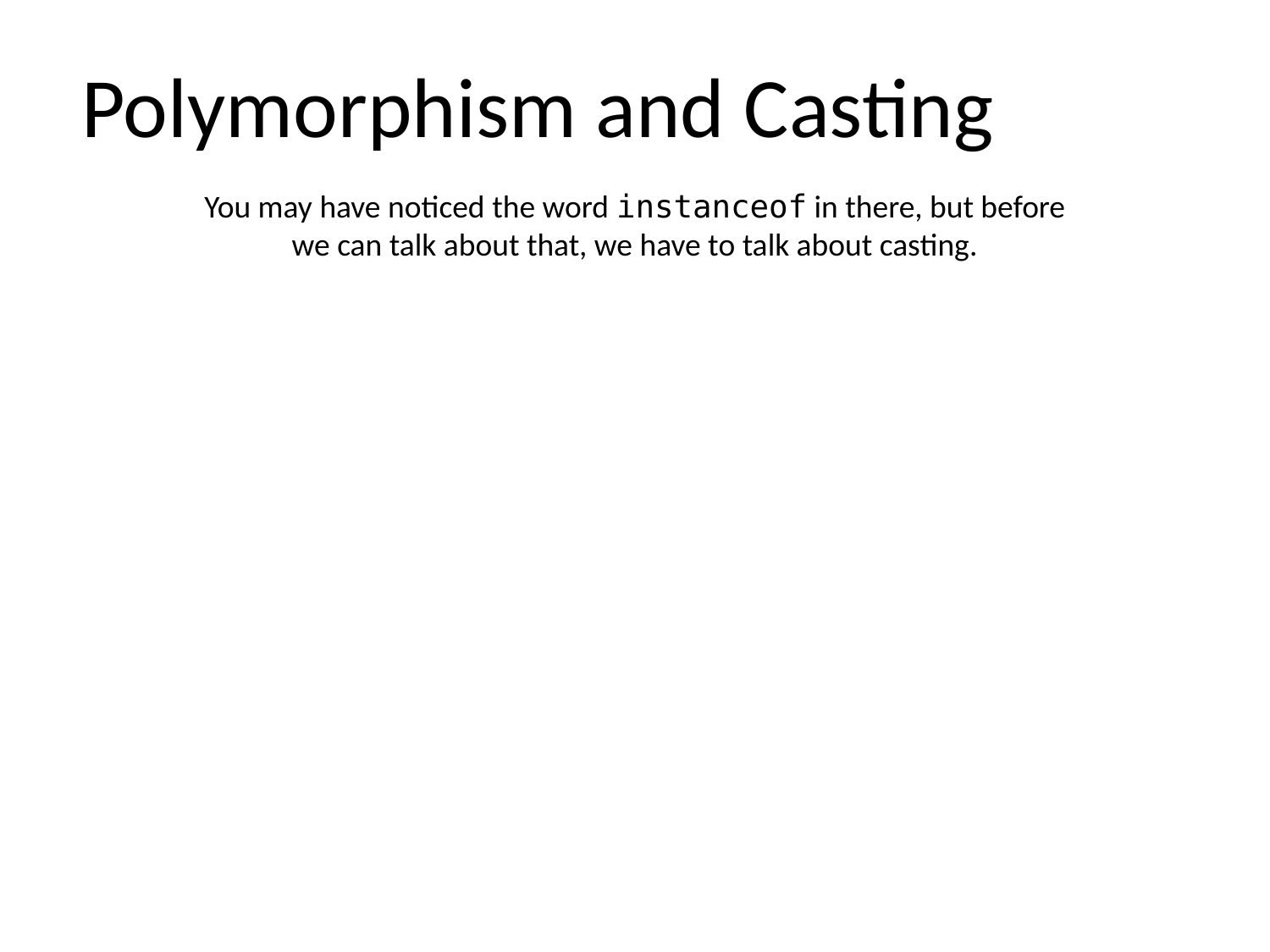

Polymorphism and Casting
You may have noticed the word instanceof in there, but before we can talk about that, we have to talk about casting.